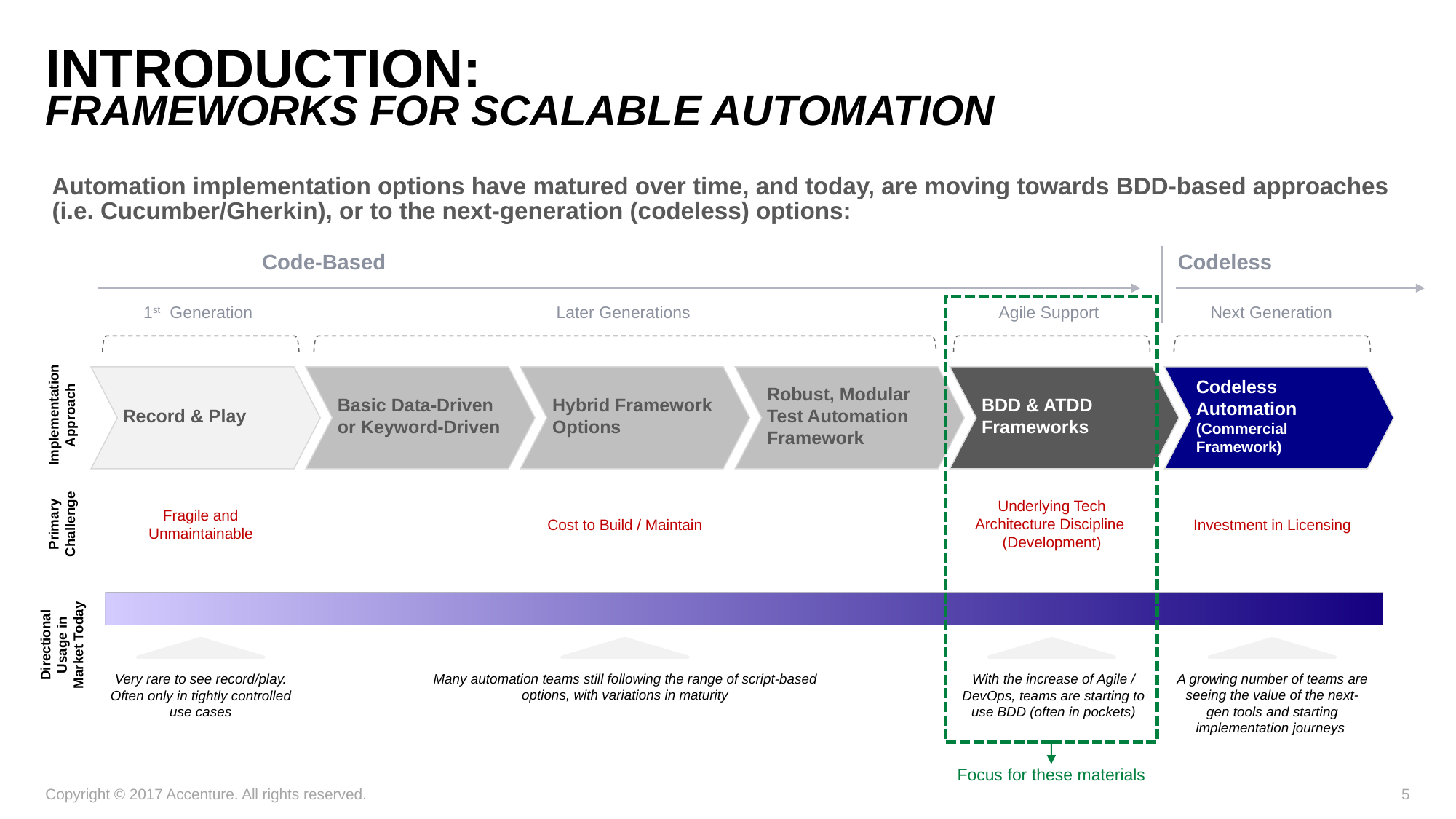

# Introduction: Frameworks for Scalable Automation
Automation implementation options have matured over time, and today, are moving towards BDD-based approaches (i.e. Cucumber/Gherkin), or to the next-generation (codeless) options:
Code-Based
Codeless

1st  Generation
Later Generations
Agile Support
Next Generation
Record & Play
Basic Data-Driven or Keyword-Driven
Hybrid Framework Options
Robust, Modular Test Automation Framework
BDD & ATDD Frameworks
Codeless Automation (Commercial Framework)
Implementation Approach
Underlying Tech Architecture Discipline
(Development)
Fragile and Unmaintainable
Primary Challenge
Cost to Build / Maintain
Investment in Licensing

Directional Usage in Market Today

Very rare to see record/play. Often only in tightly controlled use cases
Many automation teams still following the range of script-based options, with variations in maturity
With the increase of Agile / DevOps, teams are starting to use BDD (often in pockets)
A growing number of teams are seeing the value of the next-gen tools and starting implementation journeys
Focus for these materials
Copyright © 2017 Accenture. All rights reserved.
5